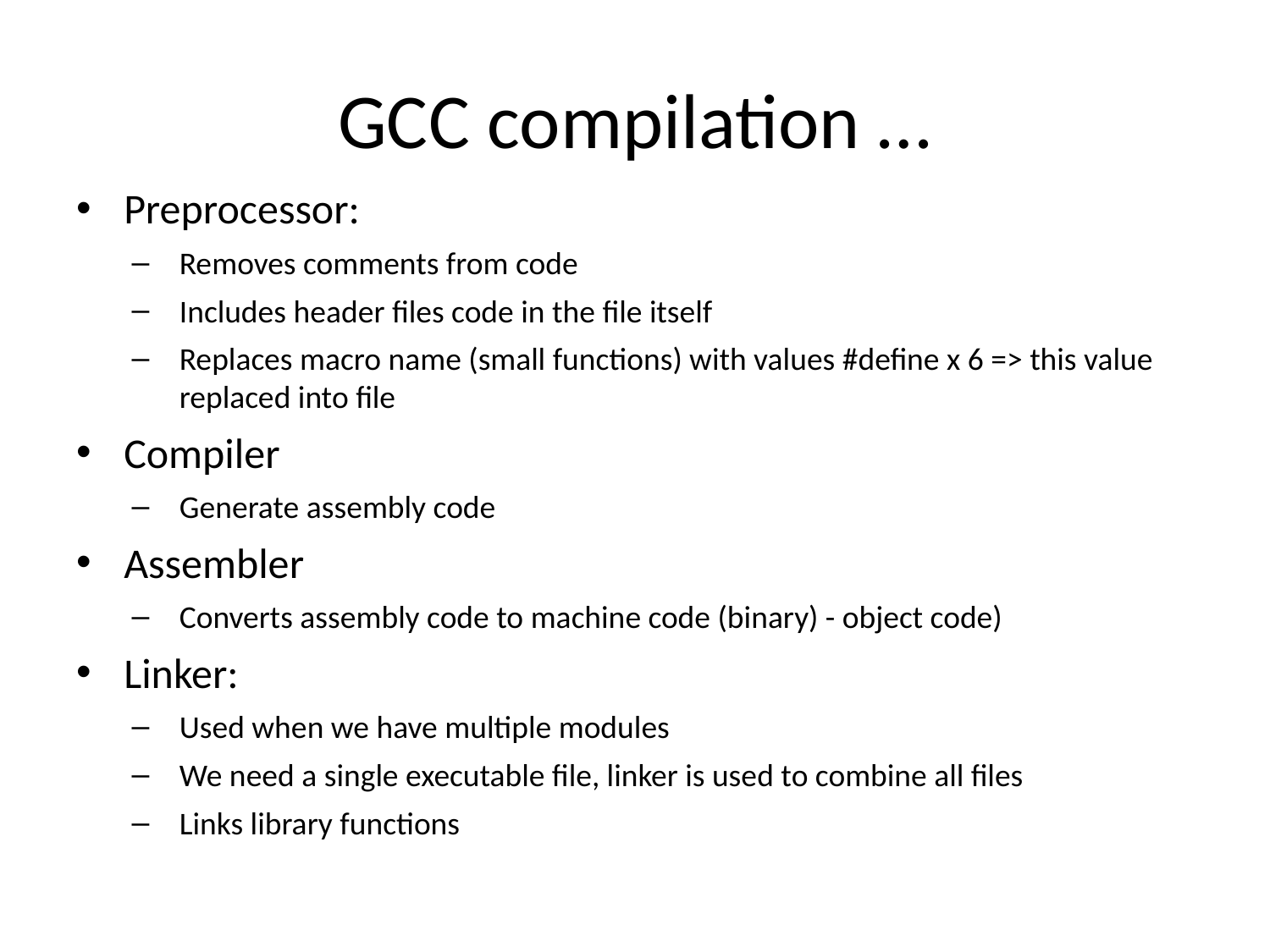

# GCC compilation …
Preprocessor:
Removes comments from code
Includes header files code in the file itself
Replaces macro name (small functions) with values #define x 6 => this value replaced into file
Compiler
Generate assembly code
Assembler
Converts assembly code to machine code (binary) - object code)
Linker:
Used when we have multiple modules
We need a single executable file, linker is used to combine all files
Links library functions